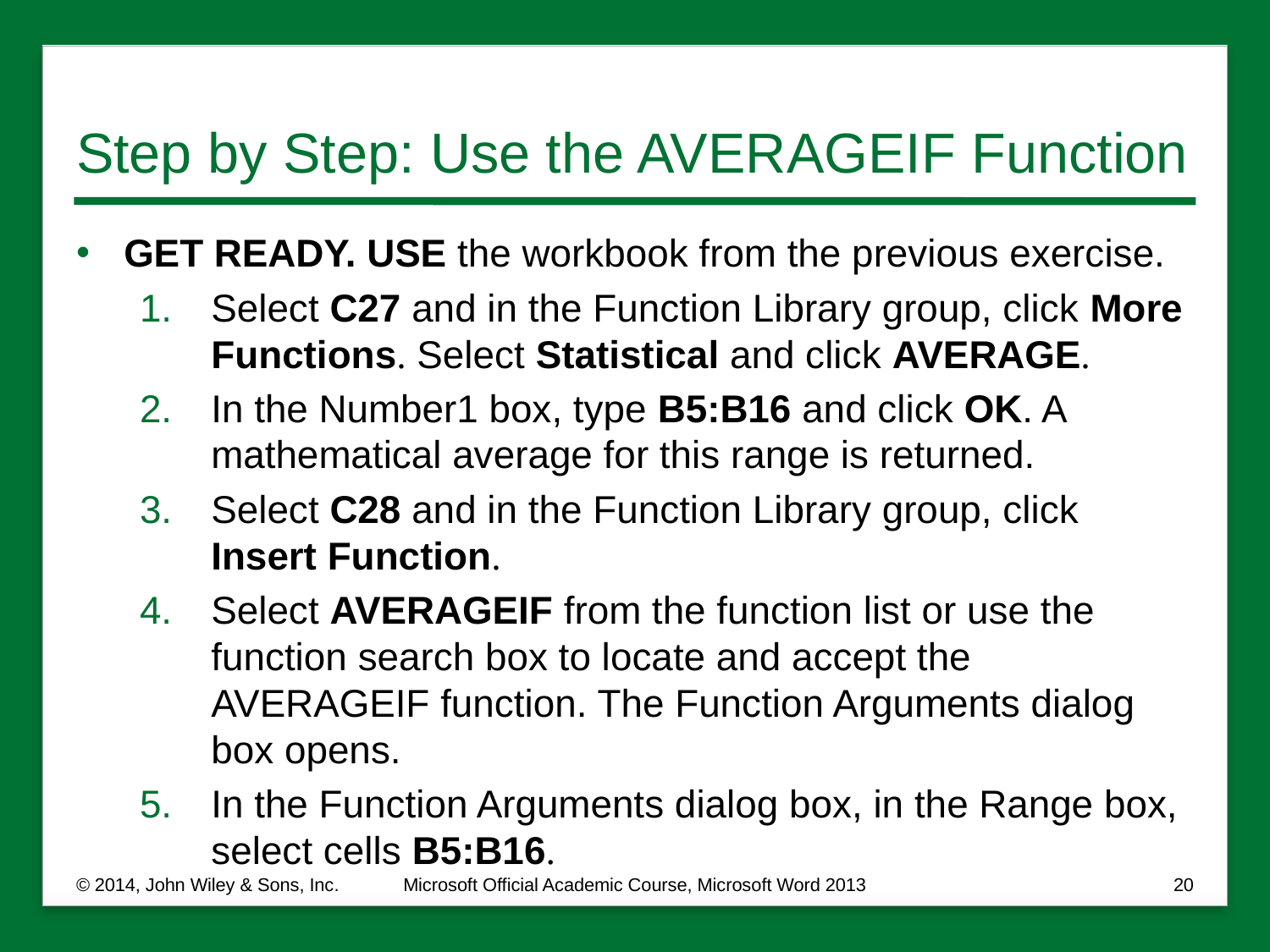

# Step by Step: Use the AVERAGEIF Function
GET READY. USE the workbook from the previous exercise.
Select C27 and in the Function Library group, click More Functions. Select Statistical and click AVERAGE.
In the Number1 box, type B5:B16 and click OK. A mathematical average for this range is returned.
Select C28 and in the Function Library group, click Insert Function.
Select AVERAGEIF from the function list or use the function search box to locate and accept the AVERAGEIF function. The Function Arguments dialog box opens.
In the Function Arguments dialog box, in the Range box, select cells B5:B16.
© 2014, John Wiley & Sons, Inc.
Microsoft Official Academic Course, Microsoft Word 2013
20